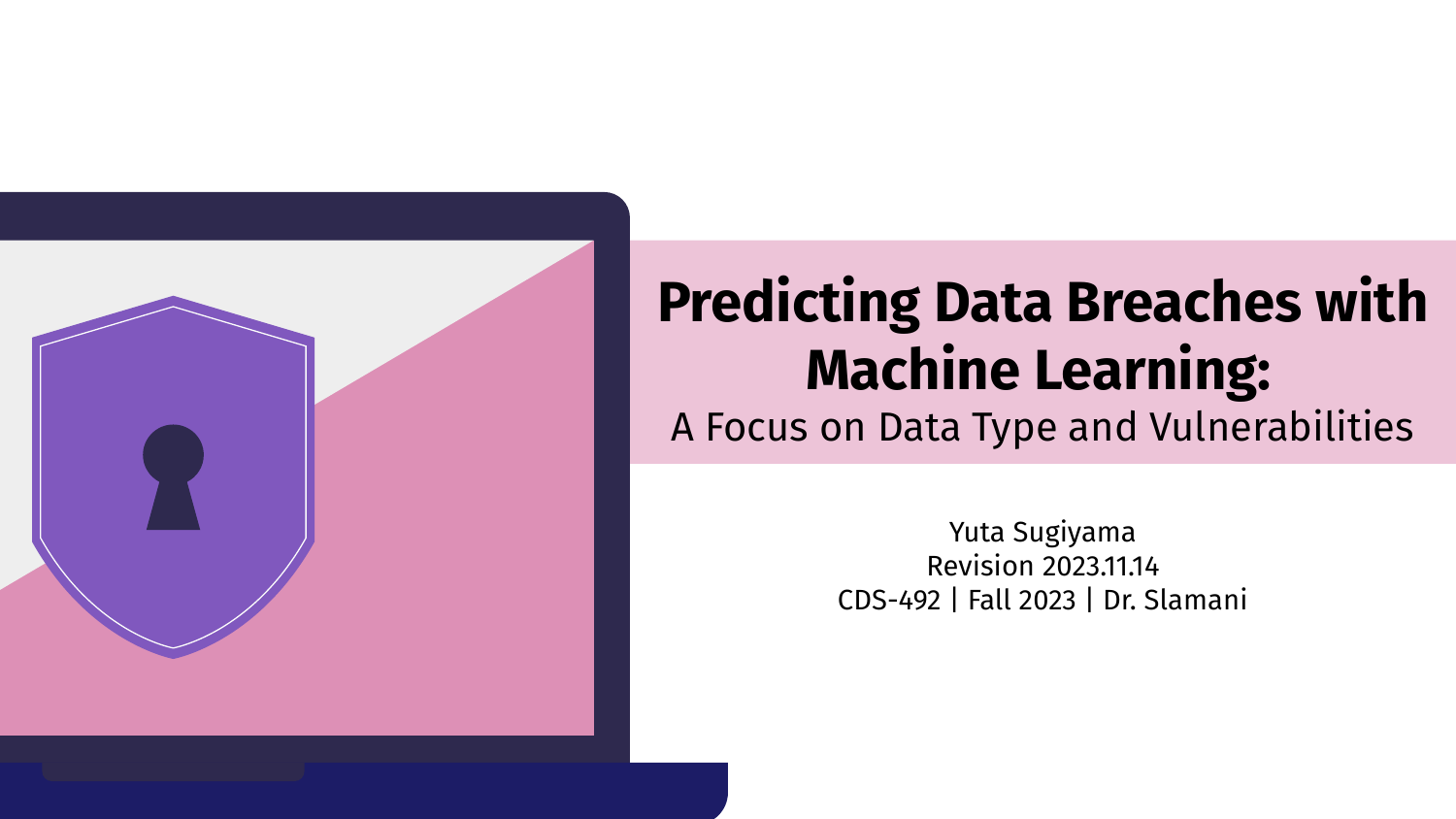

# Predicting Data Breaches with Machine Learning: A Focus on Data Type and Vulnerabilities
Yuta Sugiyama
Revision 2023.11.14
CDS-492 | Fall 2023 | Dr. Slamani